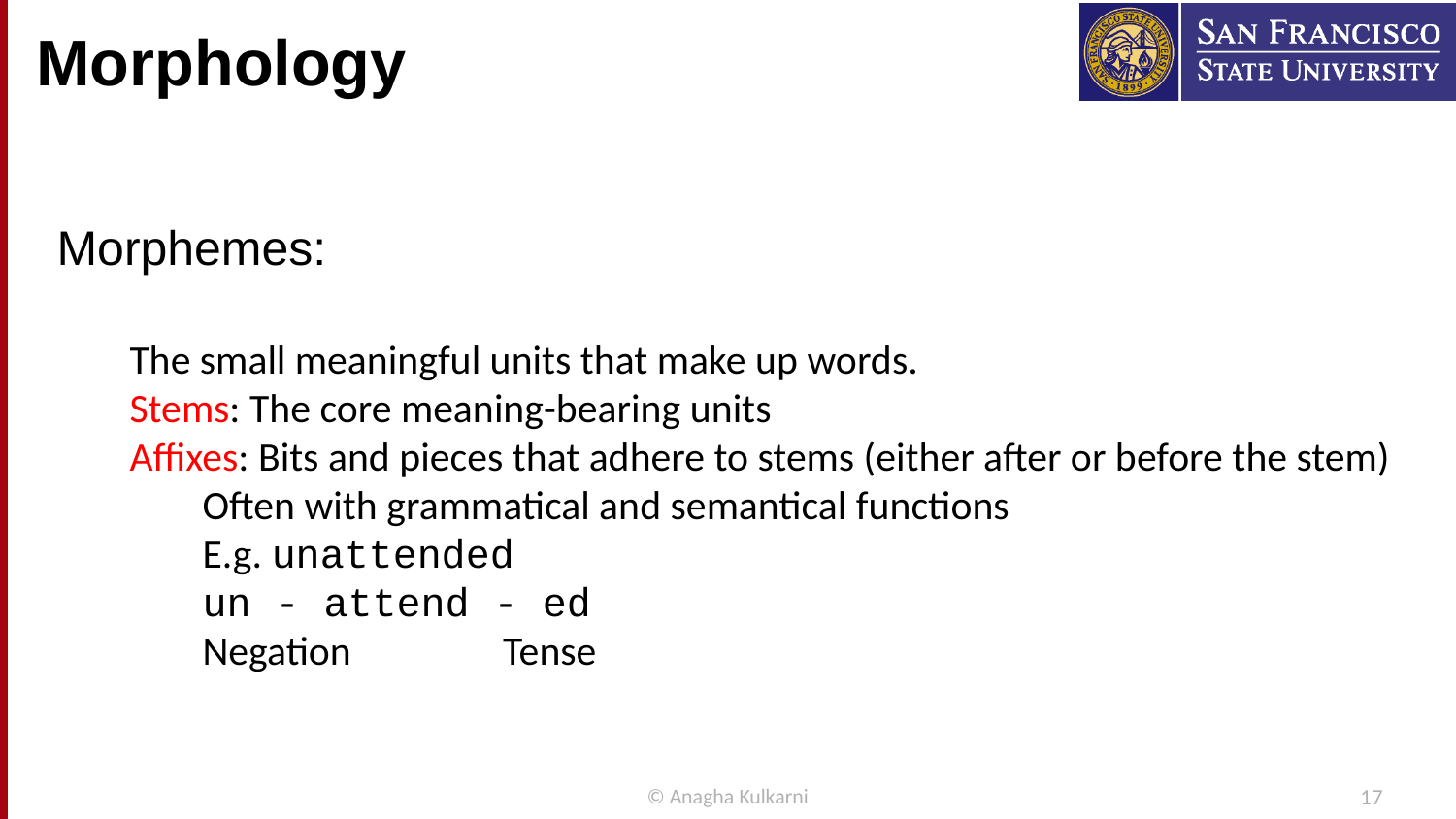

# Morphology
Morphemes:

The small meaningful units that make up words.
Stems: The core meaning-bearing units
Affixes: Bits and pieces that adhere to stems (either after or before the stem)
Often with grammatical and semantical functions
E.g. unattended
un - attend - ed
Negation	 Tense
© Anagha Kulkarni
17